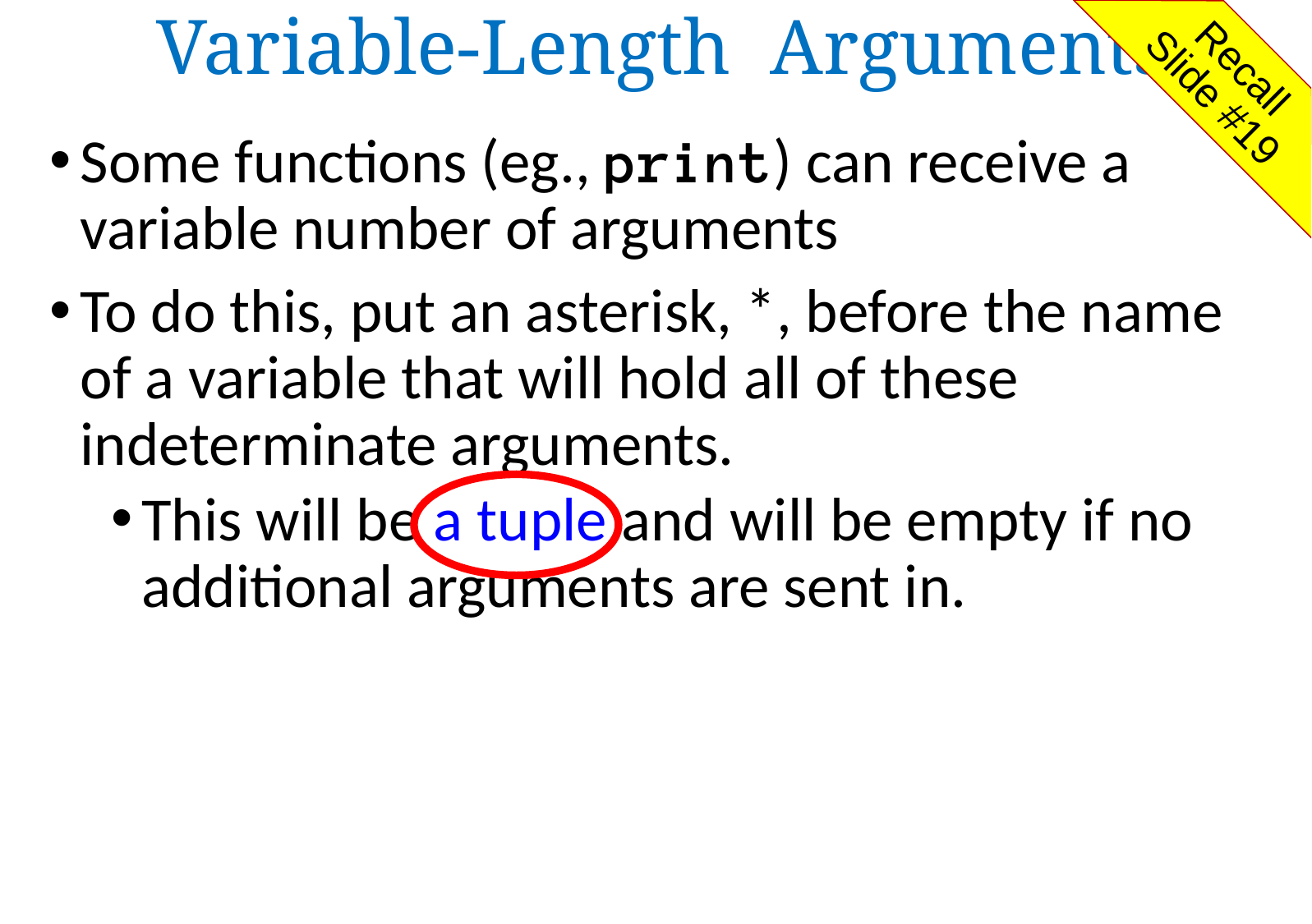

Variable-Length  Arguments:

Recall
Slide #19
Some functions (eg., print) can receive a variable number of arguments
To do this, put an asterisk, *, before the name of a variable that will hold all of these indeterminate arguments.
This will be a tuple and will be empty if no additional arguments are sent in.